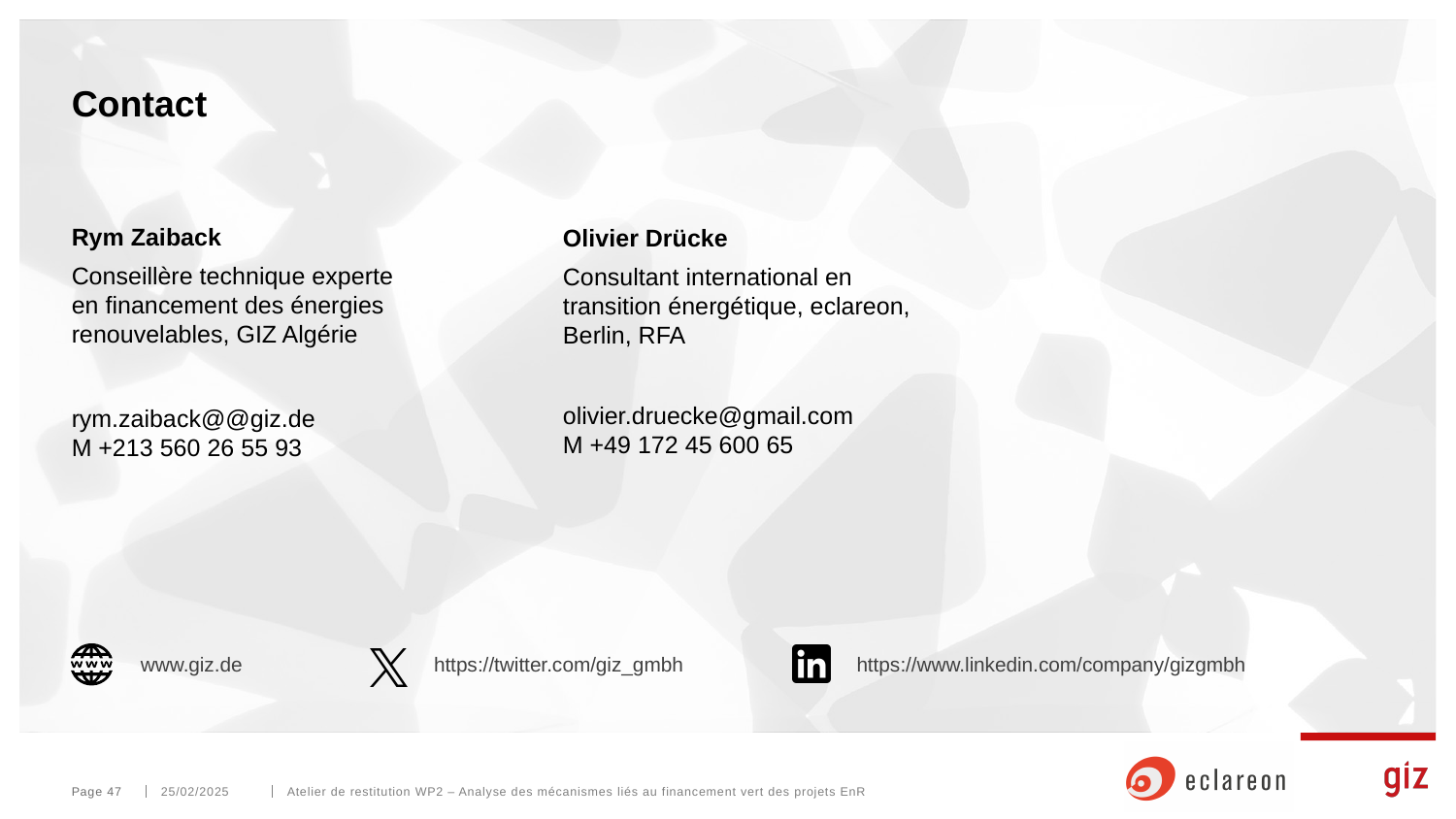

# Contact
Rym Zaiback

Olivier Drücke

Conseillère technique experte en financement des énergies renouvelables, GIZ Algérie
Consultant international en transition énergétique, eclareon, Berlin, RFA
olivier.druecke@gmail.com
M +49 172 45 600 65
rym.zaiback@@giz.de
M +213 560 26 55 93
Atelier de restitution WP2 – Analyse des mécanismes liés au financement vert des projets EnR
Page 47
25/02/2025